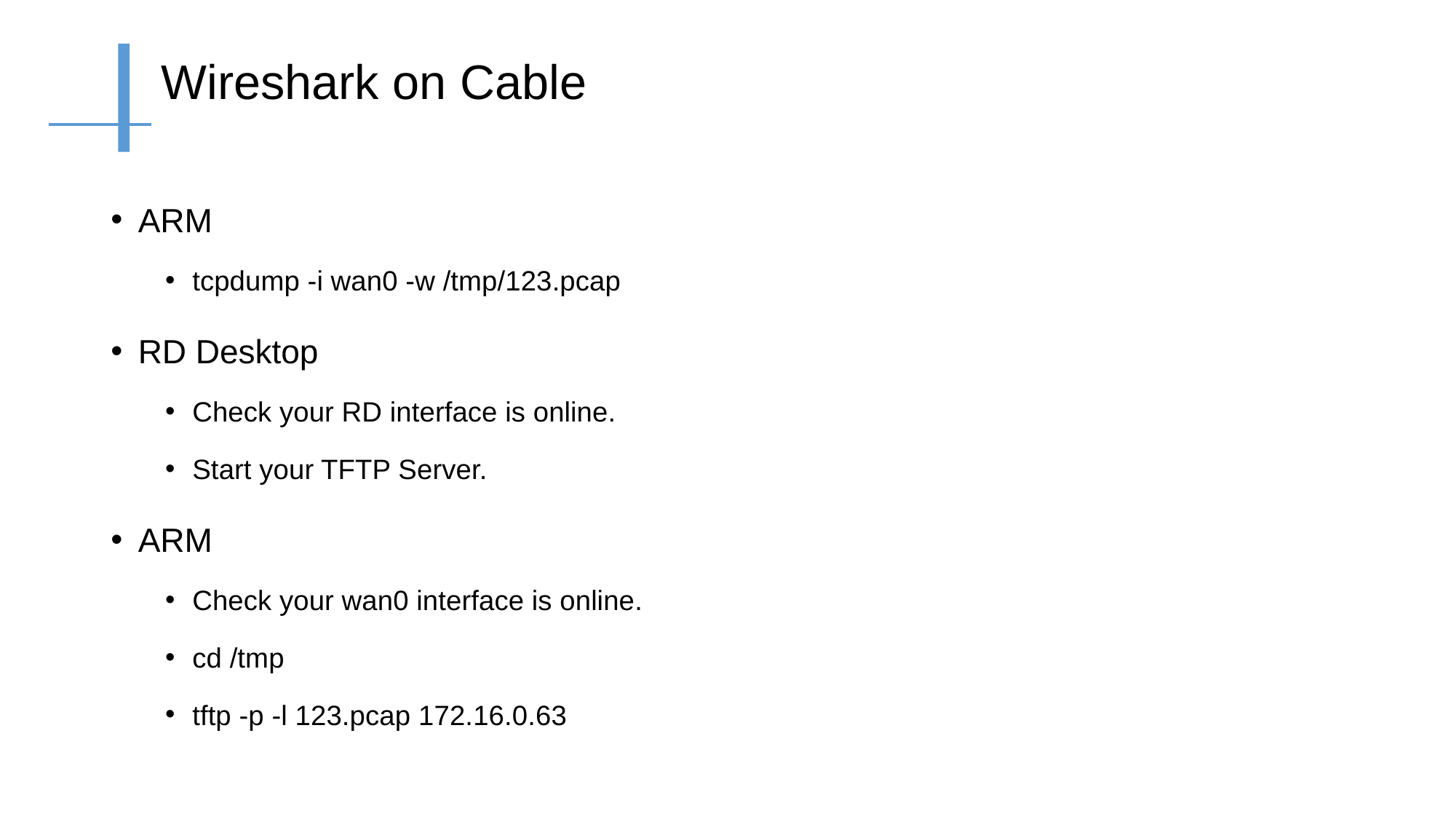

# Wireshark on Cable
ARM
tcpdump -i wan0 -w /tmp/123.pcap
RD Desktop
Check your RD interface is online.
Start your TFTP Server.
ARM
Check your wan0 interface is online.
cd /tmp
tftp -p -l 123.pcap 172.16.0.63